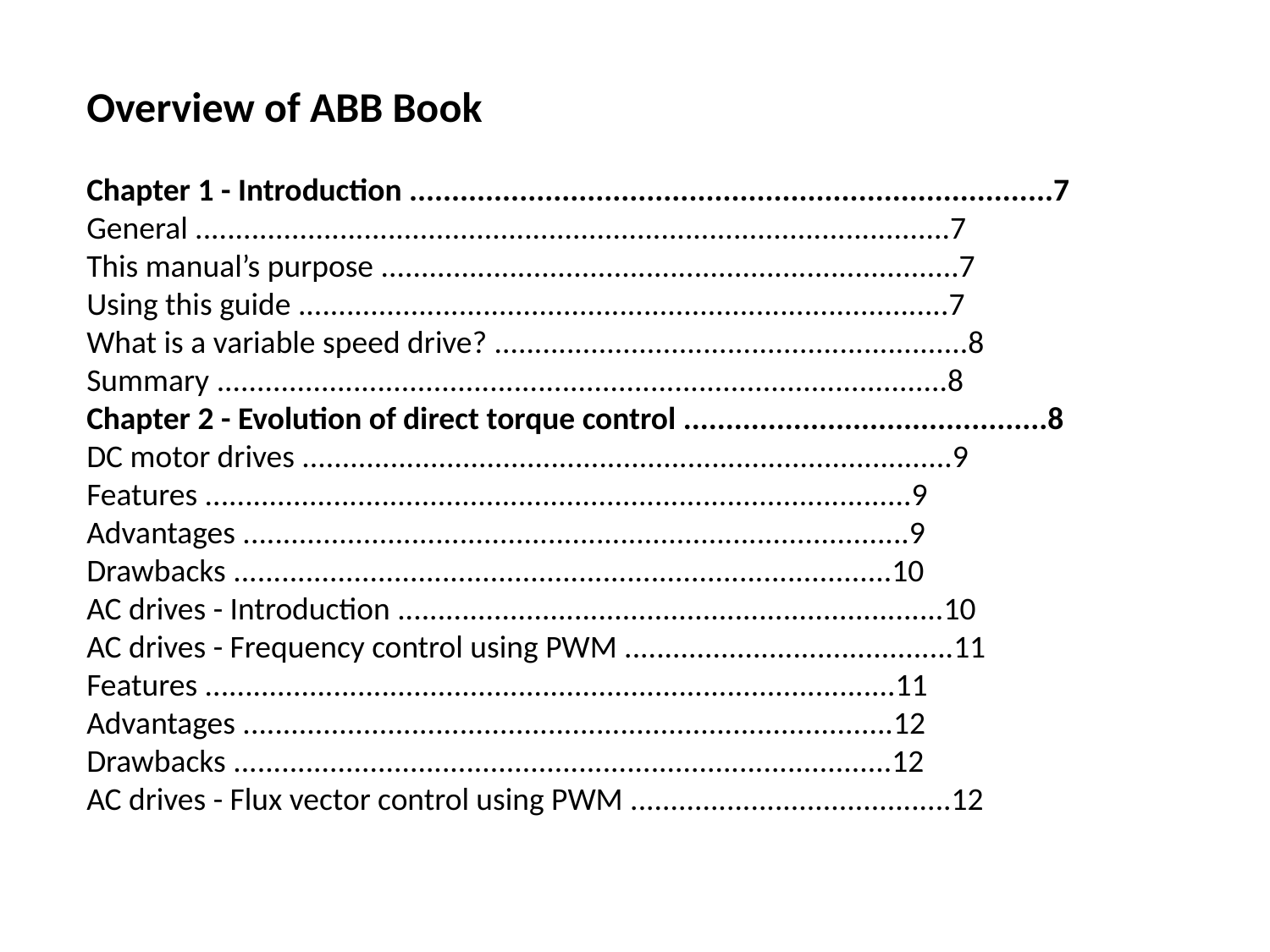

Overview of ABB Book

Chapter 1 - Introduction ............................................................................7
General ..............................................................................................7
This manual’s purpose ........................................................................7
Using this guide .................................................................................7
What is a variable speed drive? ...........................................................8
Summary ...........................................................................................8
Chapter 2 - Evolution of direct torque control ...........................................8
DC motor drives .................................................................................9
Features ........................................................................................9
Advantages ...................................................................................9
Drawbacks ..................................................................................10
AC drives - Introduction ....................................................................10
AC drives - Frequency control using PWM .........................................11
Features ......................................................................................11
Advantages .................................................................................12
Drawbacks ..................................................................................12
AC drives - Flux vector control using PWM ........................................12